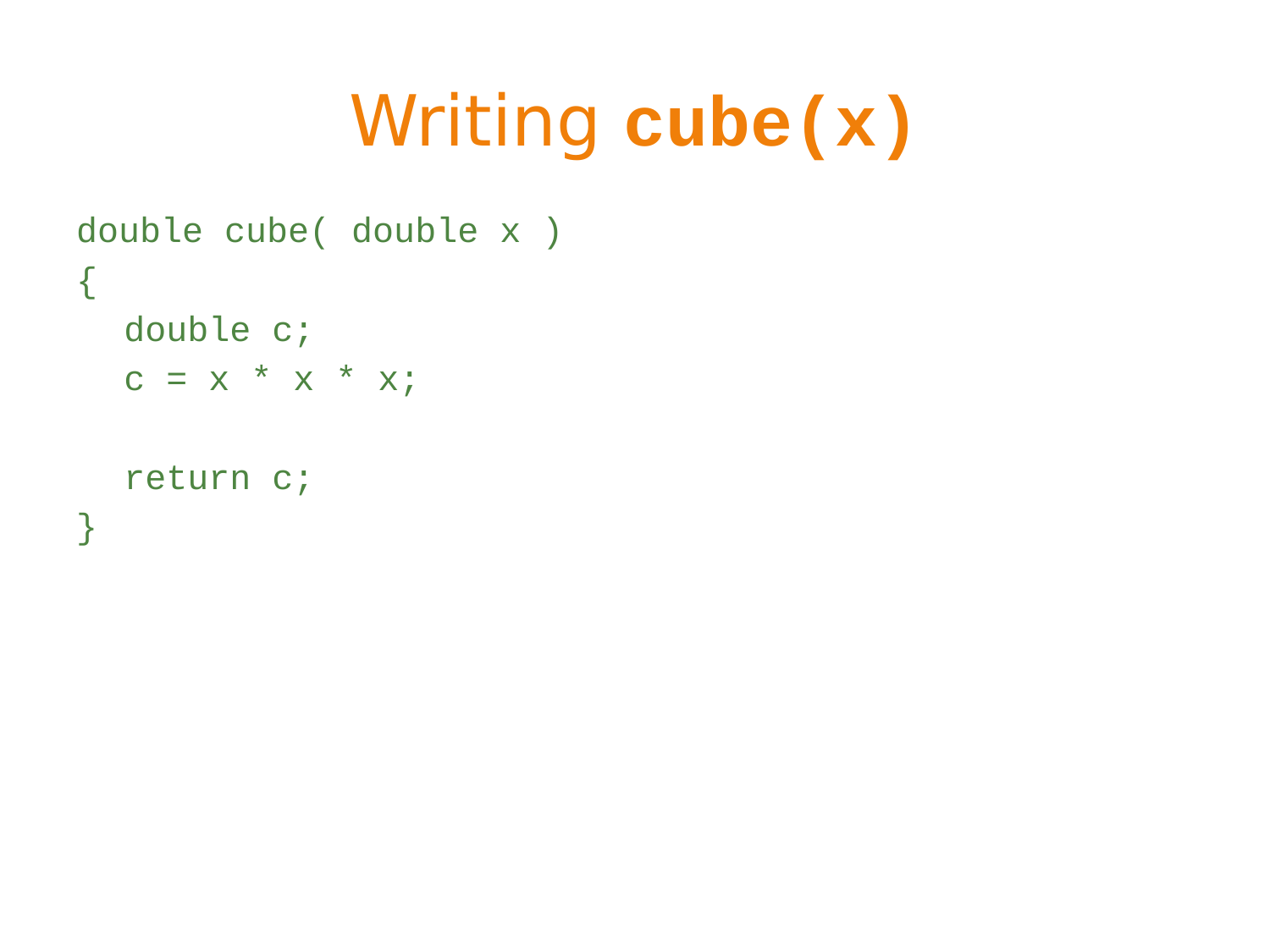

# Writing cube(x)
double cube( double x )
{
	double c;
	c = x * x * x;

	return c;
}